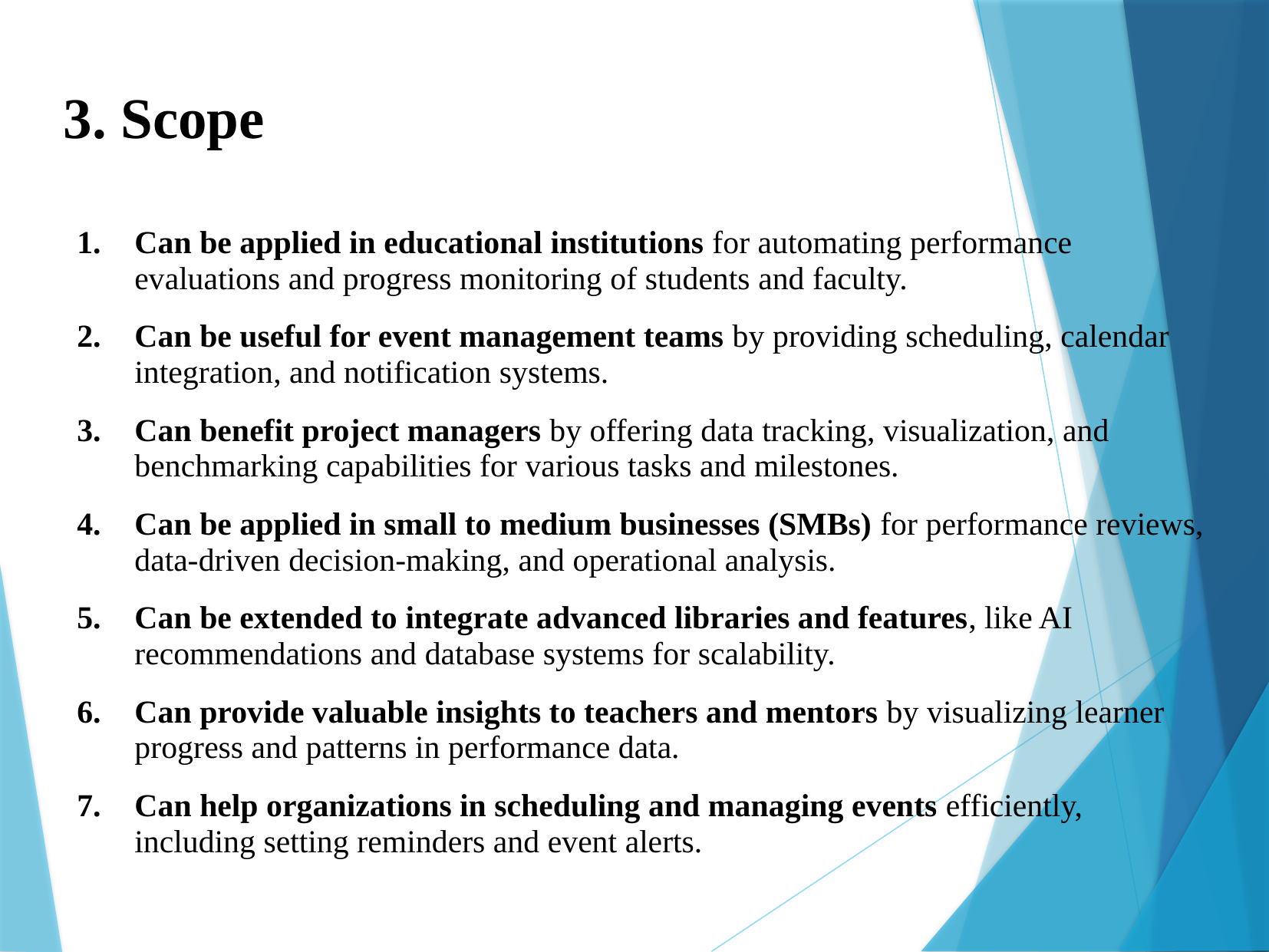

3. Scope
Can be applied in educational institutions for automating performance evaluations and progress monitoring of students and faculty.
Can be useful for event management teams by providing scheduling, calendar integration, and notification systems.
Can benefit project managers by offering data tracking, visualization, and benchmarking capabilities for various tasks and milestones.
Can be applied in small to medium businesses (SMBs) for performance reviews, data-driven decision-making, and operational analysis.
Can be extended to integrate advanced libraries and features, like AI recommendations and database systems for scalability.
Can provide valuable insights to teachers and mentors by visualizing learner progress and patterns in performance data.
Can help organizations in scheduling and managing events efficiently, including setting reminders and event alerts.